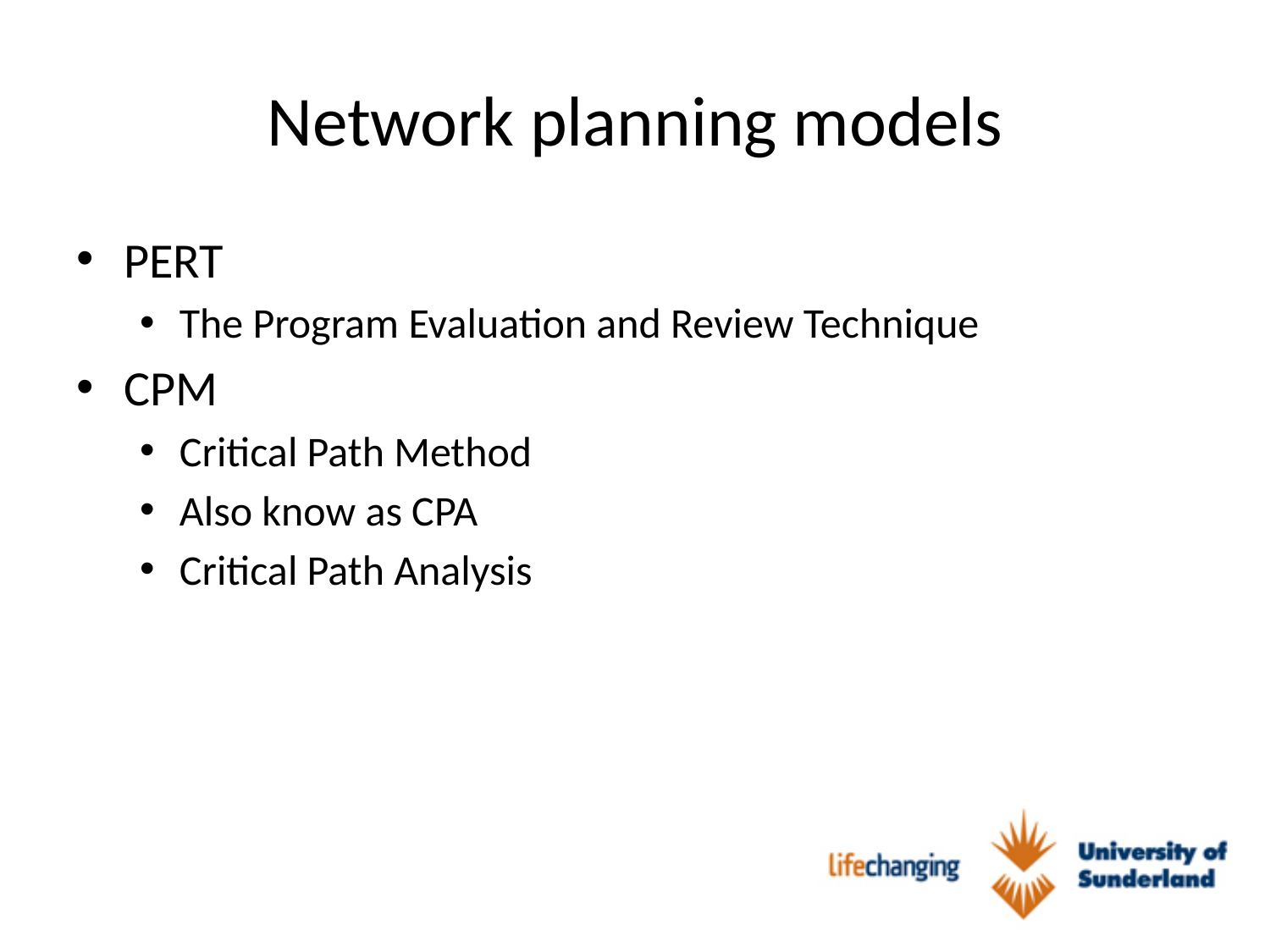

# Network planning models
PERT
The Program Evaluation and Review Technique
CPM
Critical Path Method
Also know as CPA
Critical Path Analysis